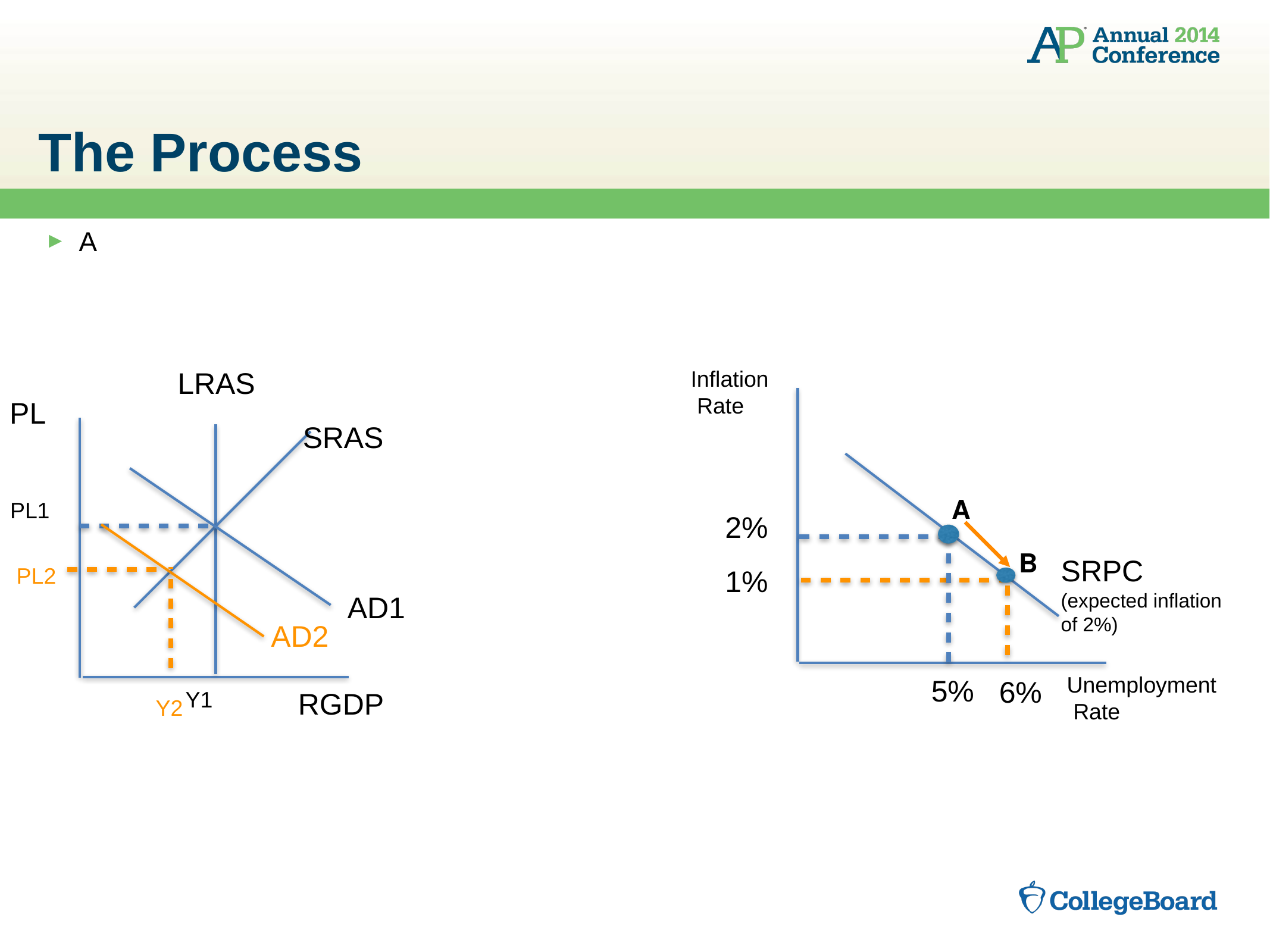

# The Process
A
LRAS
Inflation
 Rate

PL

SRAS

A
PL1
2%

B
SRPC
(expected inflation
of 2%)
PL2
1%

AD1
AD2

Unemployment
 Rate
5%
6%

Y1
RGDP
Y2